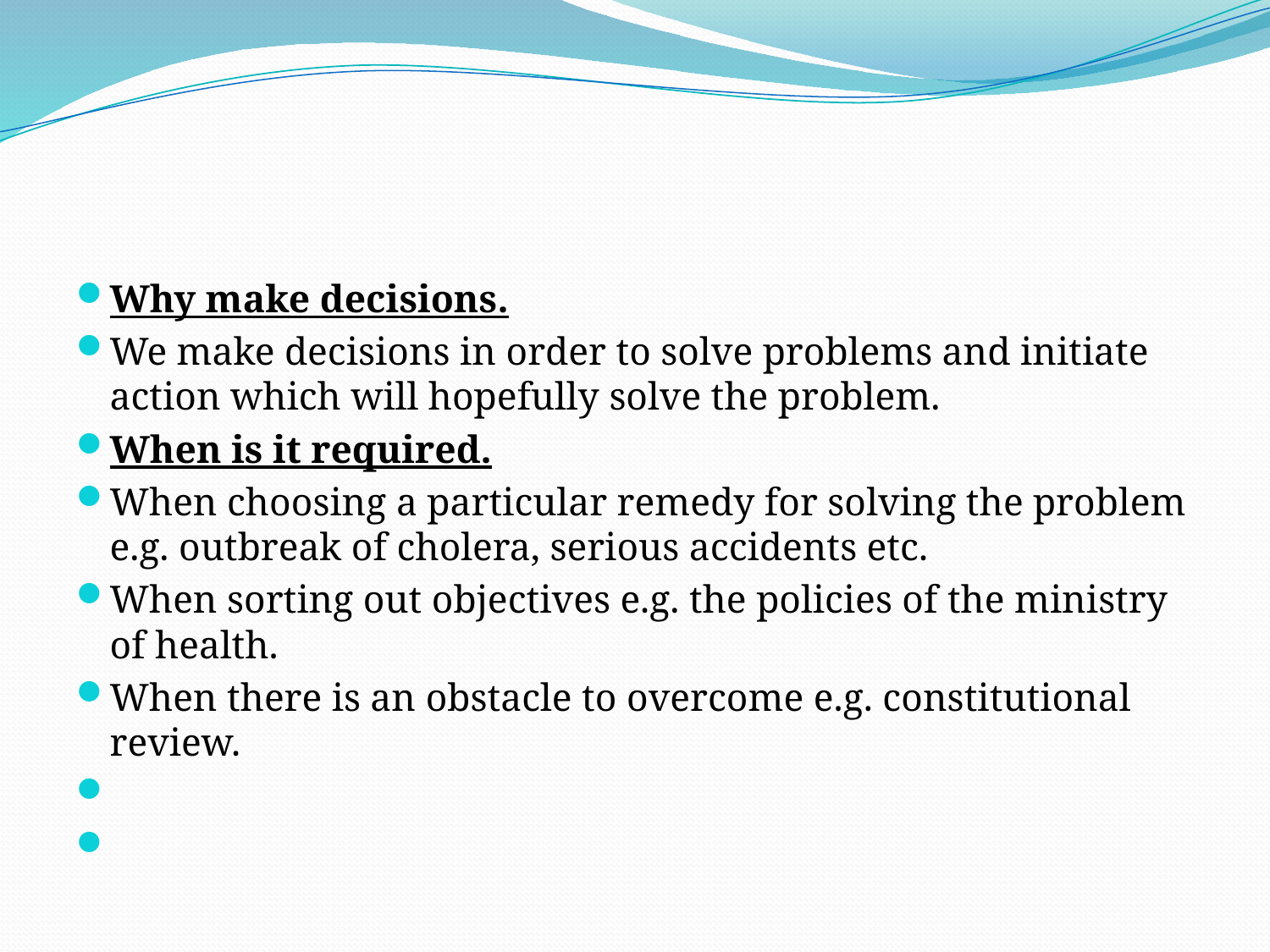

#
Why make decisions.
We make decisions in order to solve problems and initiate action which will hopefully solve the problem.
When is it required.
When choosing a particular remedy for solving the problem e.g. outbreak of cholera, serious accidents etc.
When sorting out objectives e.g. the policies of the ministry of health.
When there is an obstacle to overcome e.g. constitutional review.